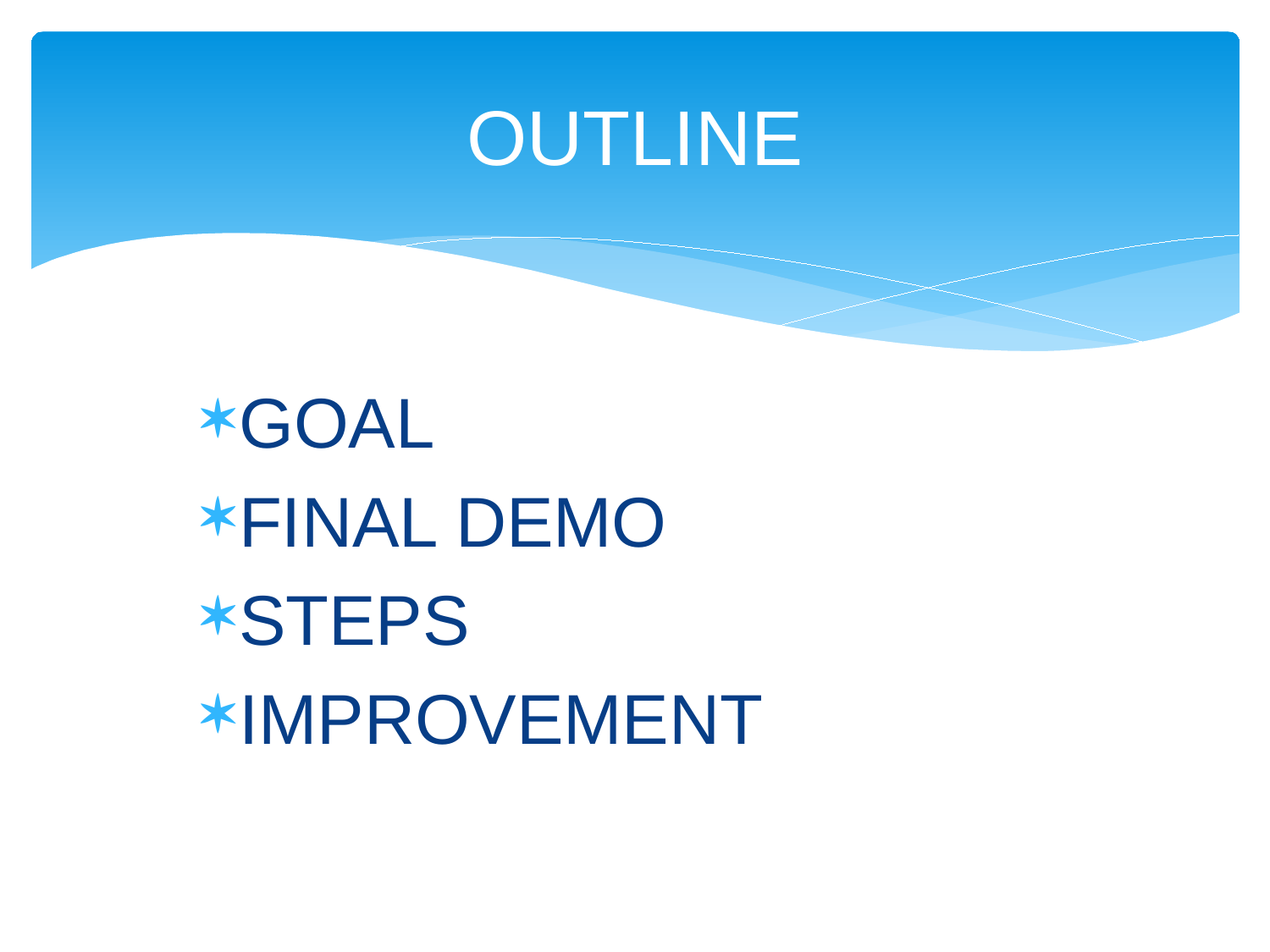

# OUTLINE
GOAL
FINAL DEMO
STEPS
IMPROVEMENT